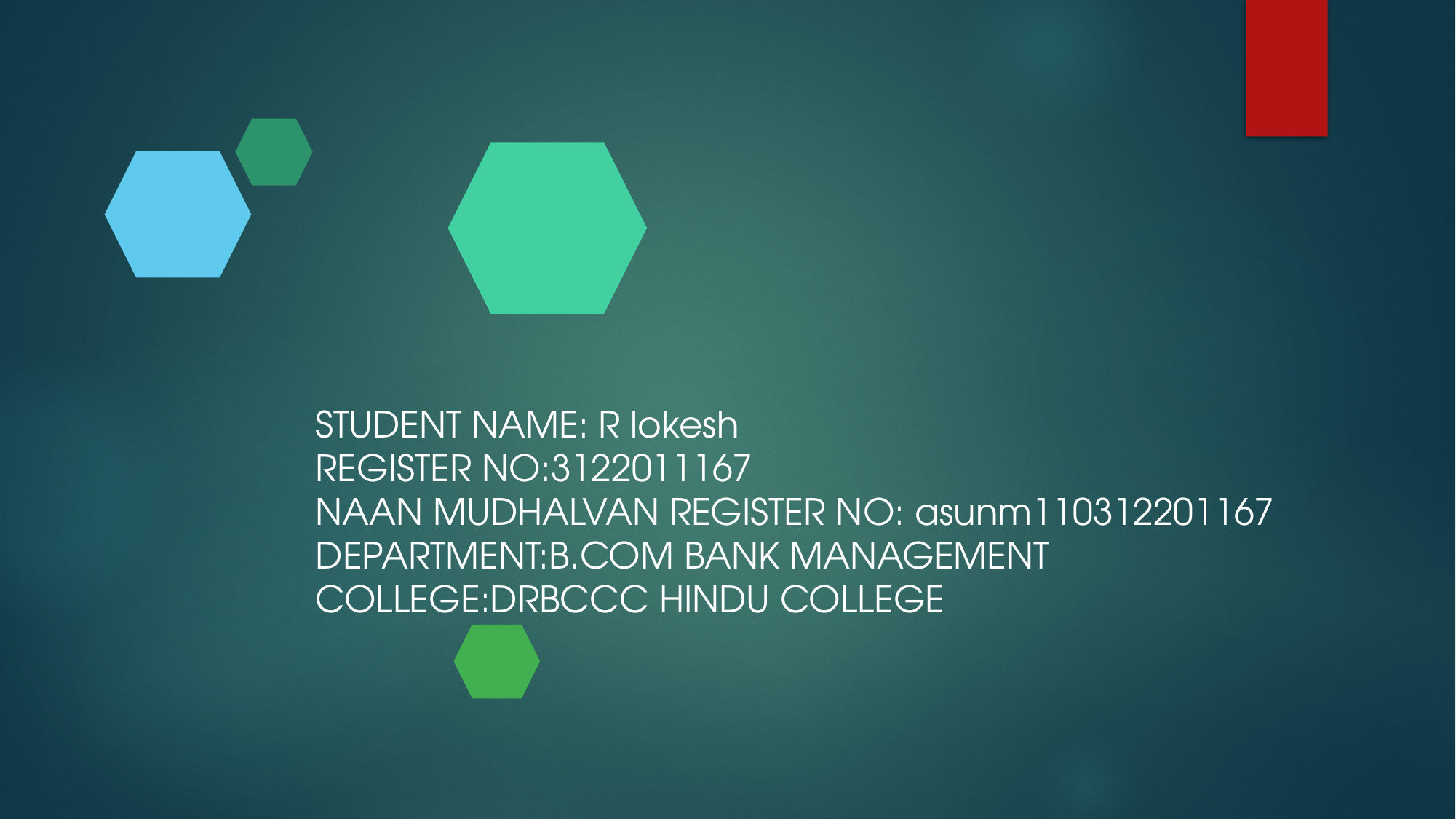

# Employee Data Analysis using Excel

STUDENT NAME: R lokesh
REGISTER NO:3122011167
NAAN MUDHALVAN REGISTER NO: asunm110312201167
DEPARTMENT:B.COM BANK MANAGEMENT
COLLEGE:DRBCCC HINDU COLLEGE